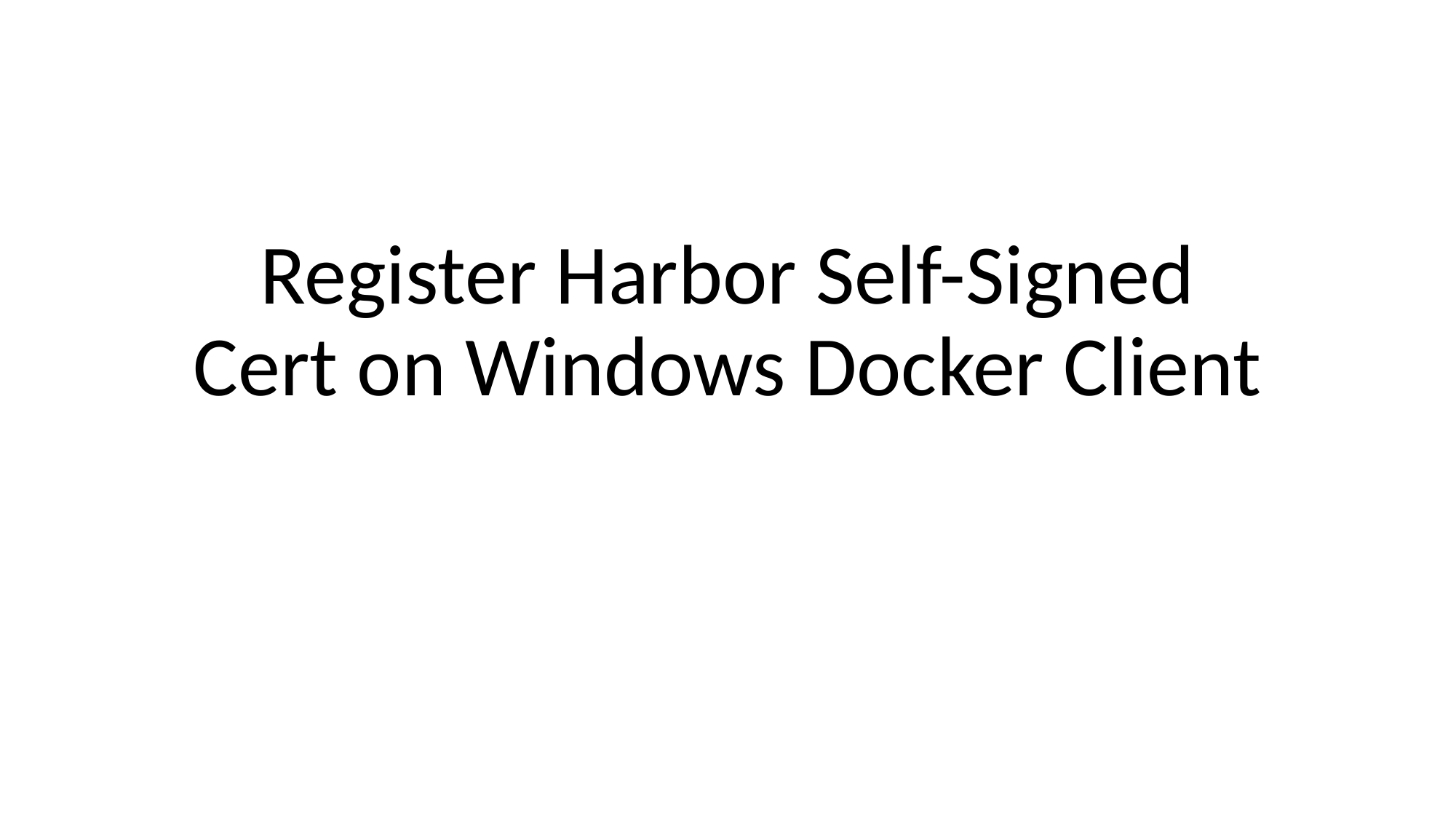

# Register Harbor Self-Signed Cert on Windows Docker Client